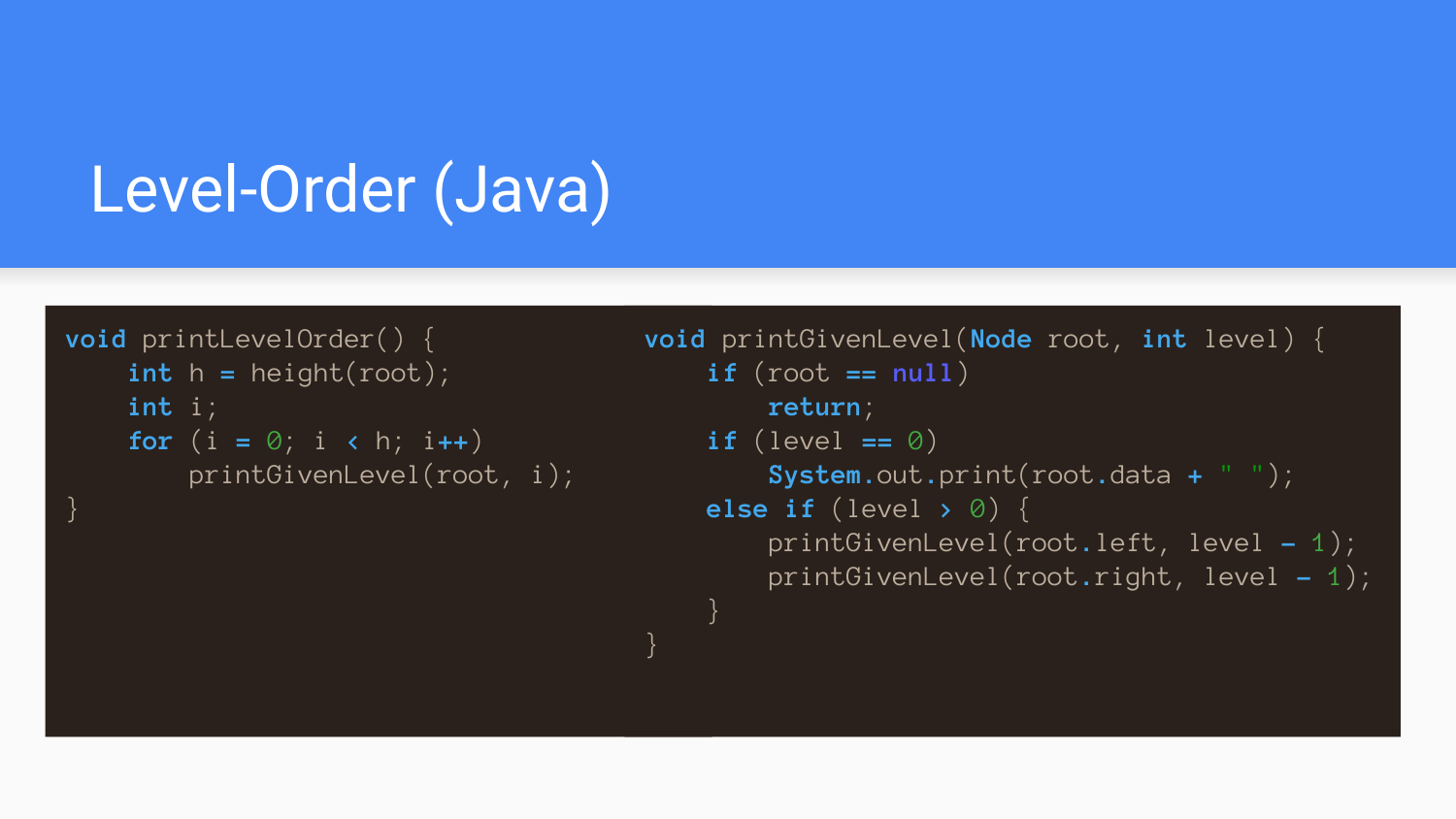

# Level-Order (Java)
void printLevelOrder() {
    int h = height(root);
    int i;
    for (i = 0; i < h; i++)
        printGivenLevel(root, i);
}

void printGivenLevel(Node root, int level) {
    if (root == null)
        return;
    if (level == 0)
        System.out.print(root.data + " ");
    else if (level > 0) {
        printGivenLevel(root.left, level - 1);
        printGivenLevel(root.right, level - 1);
    }
}